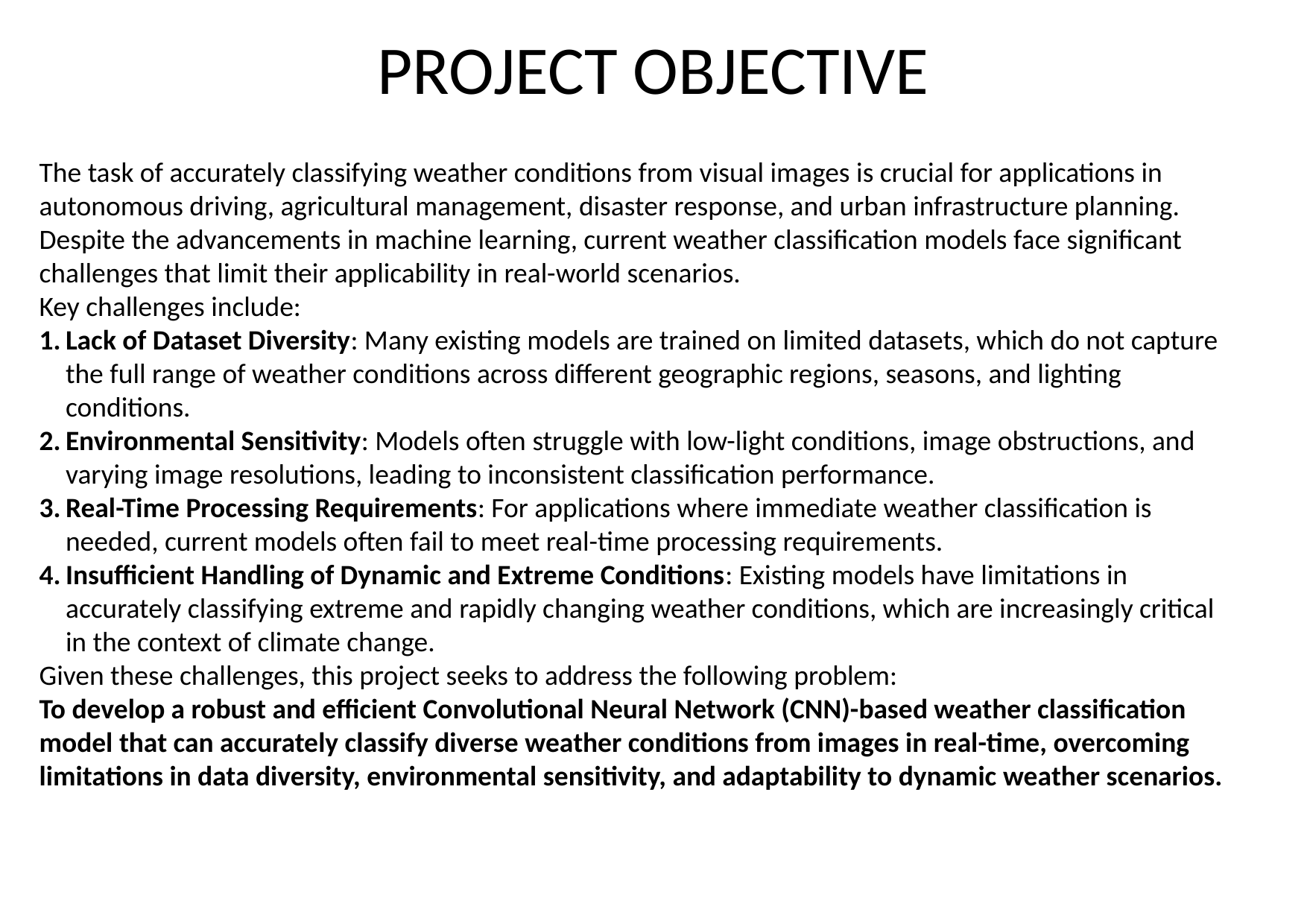

PROJECT OBJECTIVE
The task of accurately classifying weather conditions from visual images is crucial for applications in autonomous driving, agricultural management, disaster response, and urban infrastructure planning. Despite the advancements in machine learning, current weather classification models face significant challenges that limit their applicability in real-world scenarios.
Key challenges include:
Lack of Dataset Diversity: Many existing models are trained on limited datasets, which do not capture the full range of weather conditions across different geographic regions, seasons, and lighting conditions.
Environmental Sensitivity: Models often struggle with low-light conditions, image obstructions, and varying image resolutions, leading to inconsistent classification performance.
Real-Time Processing Requirements: For applications where immediate weather classification is needed, current models often fail to meet real-time processing requirements.
Insufficient Handling of Dynamic and Extreme Conditions: Existing models have limitations in accurately classifying extreme and rapidly changing weather conditions, which are increasingly critical in the context of climate change.
Given these challenges, this project seeks to address the following problem:
To develop a robust and efficient Convolutional Neural Network (CNN)-based weather classification model that can accurately classify diverse weather conditions from images in real-time, overcoming limitations in data diversity, environmental sensitivity, and adaptability to dynamic weather scenarios.